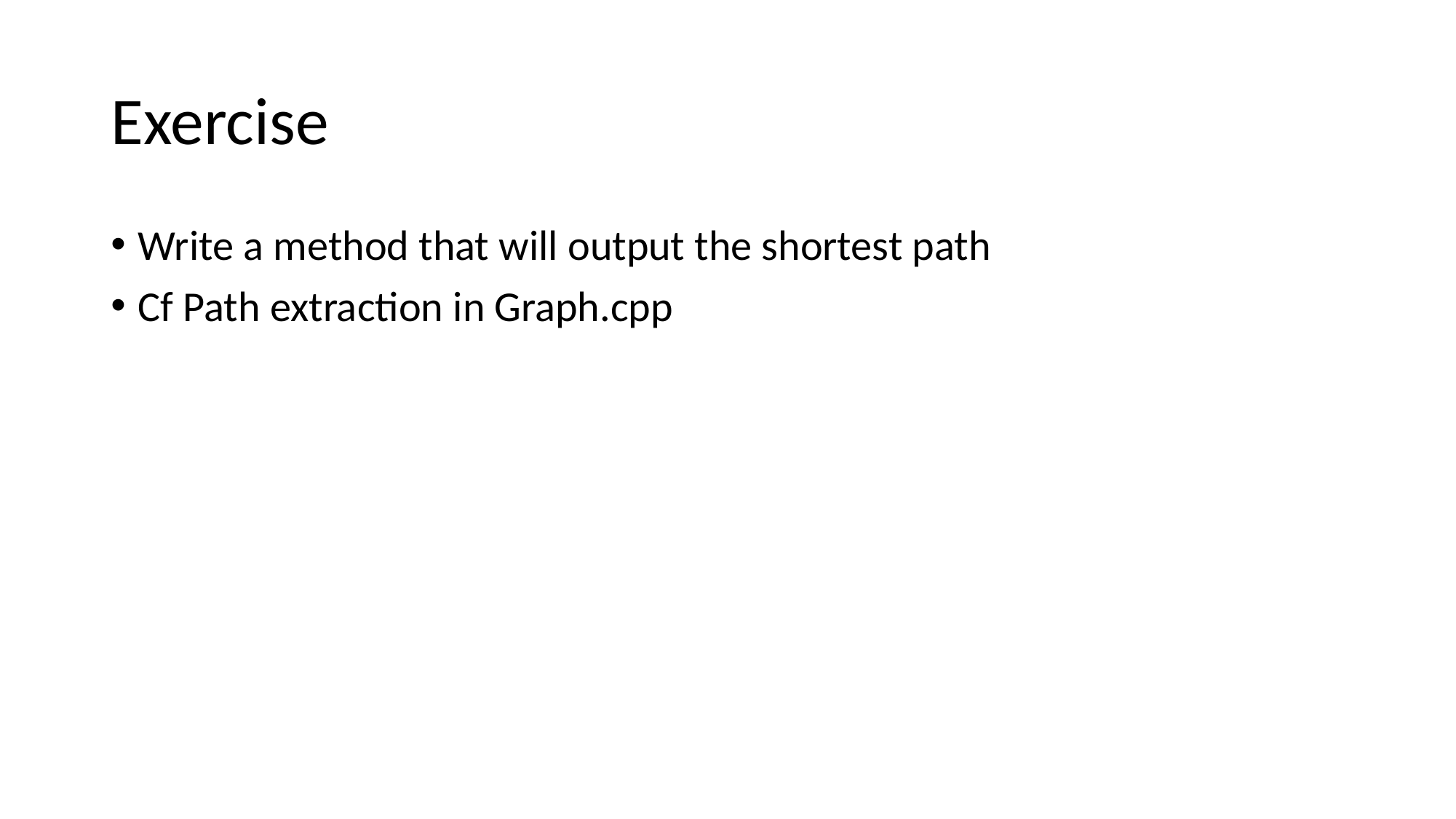

# Exercise
Write a method that will output the shortest path
Cf Path extraction in Graph.cpp